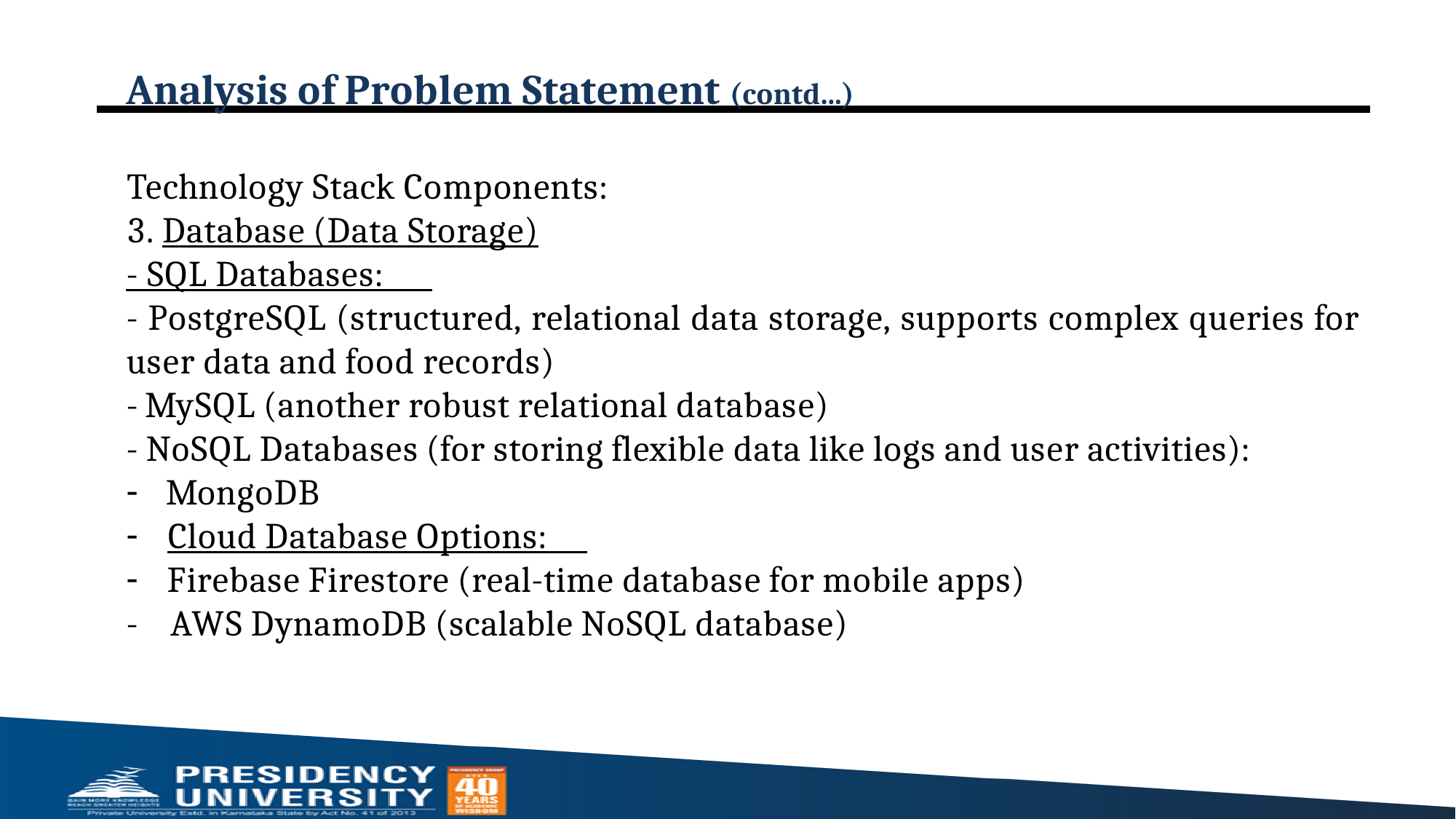

# Analysis of Problem Statement (contd...)
Technology Stack Components:
3. Database (Data Storage)
- SQL Databases:
- PostgreSQL (structured, relational data storage, supports complex queries for user data and food records)
- MySQL (another robust relational database)
- NoSQL Databases (for storing flexible data like logs and user activities):
MongoDB
Cloud Database Options:
Firebase Firestore (real-time database for mobile apps)
-    AWS DynamoDB (scalable NoSQL database)